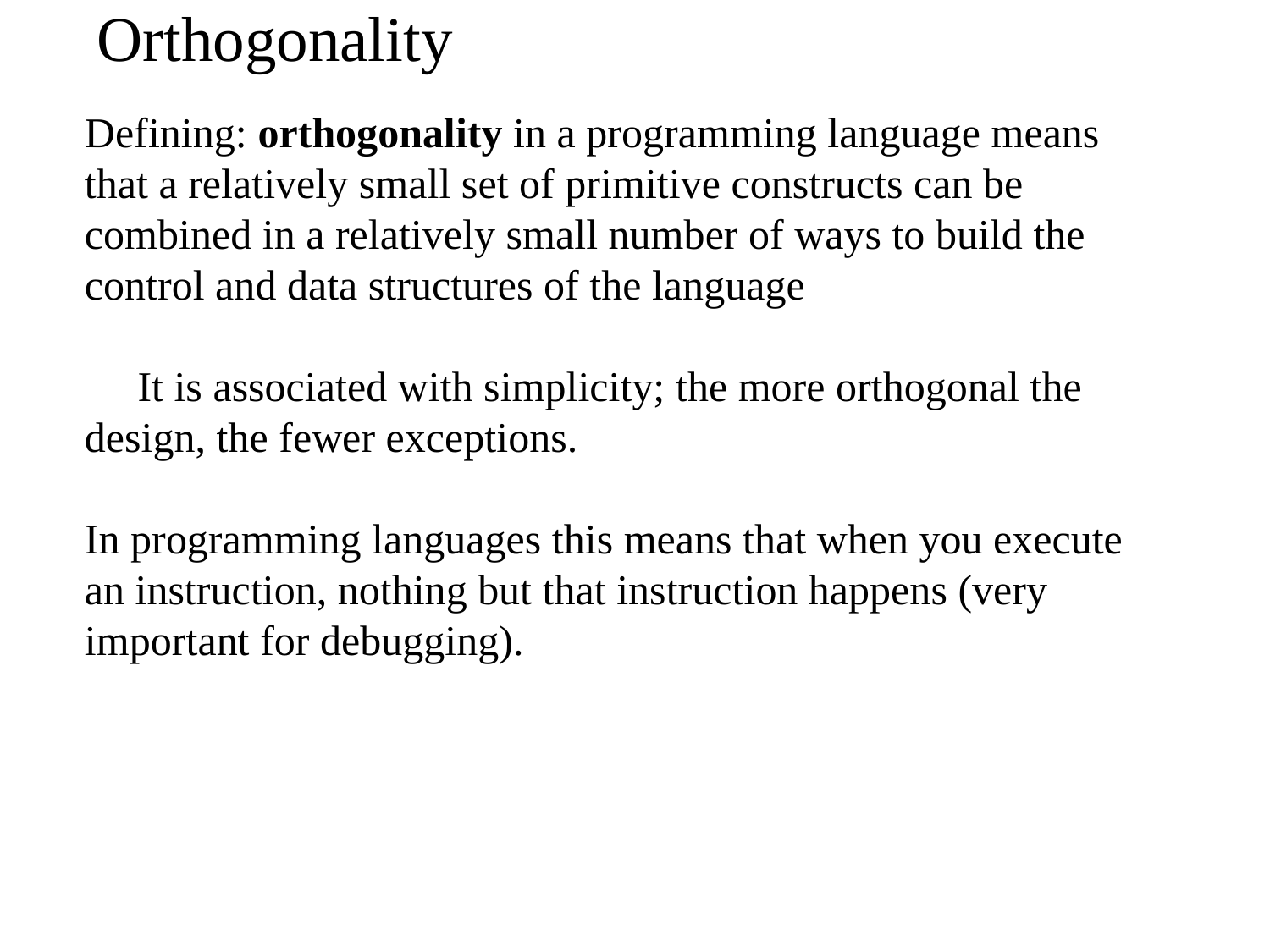

Orthogonality

Defining: orthogonality in a programming language means that a relatively small set of primitive constructs can be combined in a relatively small number of ways to build the control and data structures of the language

     It is associated with simplicity; the more orthogonal the design, the fewer exceptions.

In programming languages this means that when you execute an instruction, nothing but that instruction happens (very important for debugging).